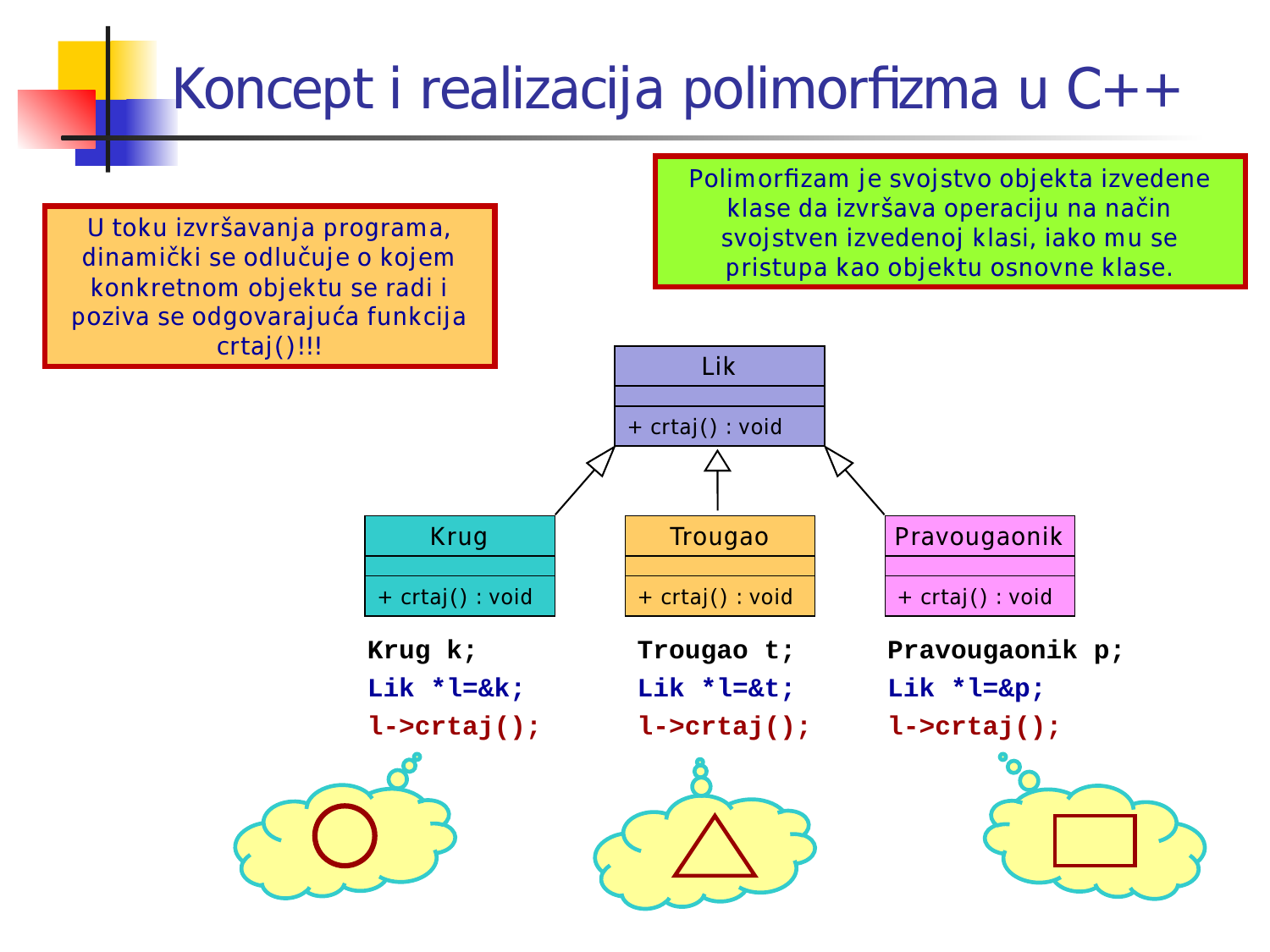

Koncept i realizacija polimorfizma u C++
Polimorfizam je svojstvo objekta izvedene klase da izvršava operaciju na način svojstven izvedenoj klasi, iako mu se pristupa kao objektu osnovne klase.
U toku izvršavanja programa, dinamički se odlučuje o kojem konkretnom objektu se radi i poziva se odgovarajuća funkcija crtaj()!!!
Lik

+ crtaj() : void

Krug

+ crtaj() : void
Trougao

+ crtaj() : void
Pravougaonik

+ crtaj() : void
Krug k;
Lik *l=&k;
l->crtaj();
Trougao t;
Lik *l=&t;
l->crtaj();
Pravougaonik p;
Lik *l=&p;
l->crtaj();